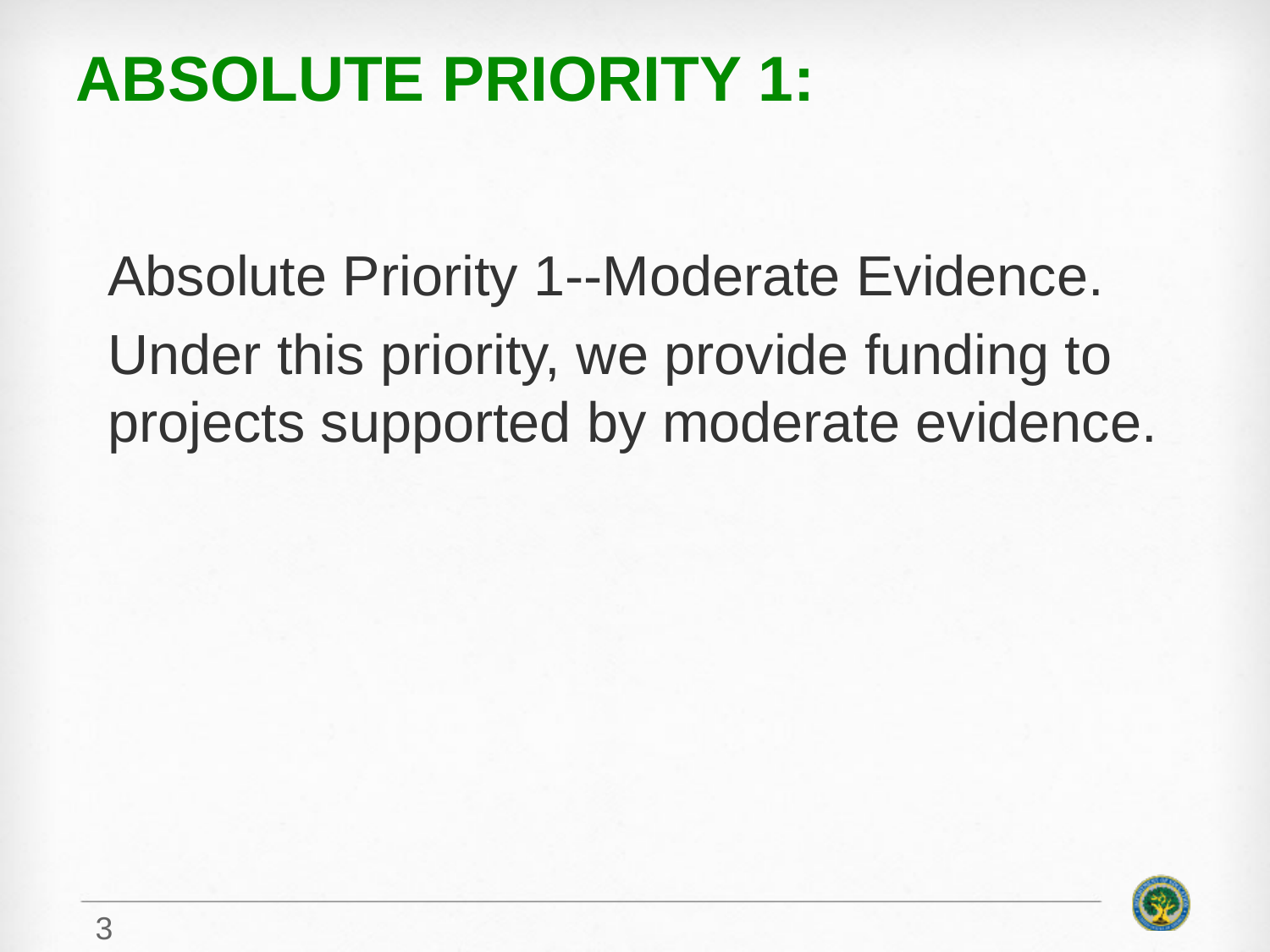

# ABSOLUTE PRIORITY 1:
Absolute Priority 1--Moderate Evidence.
Under this priority, we provide funding to projects supported by moderate evidence.

3